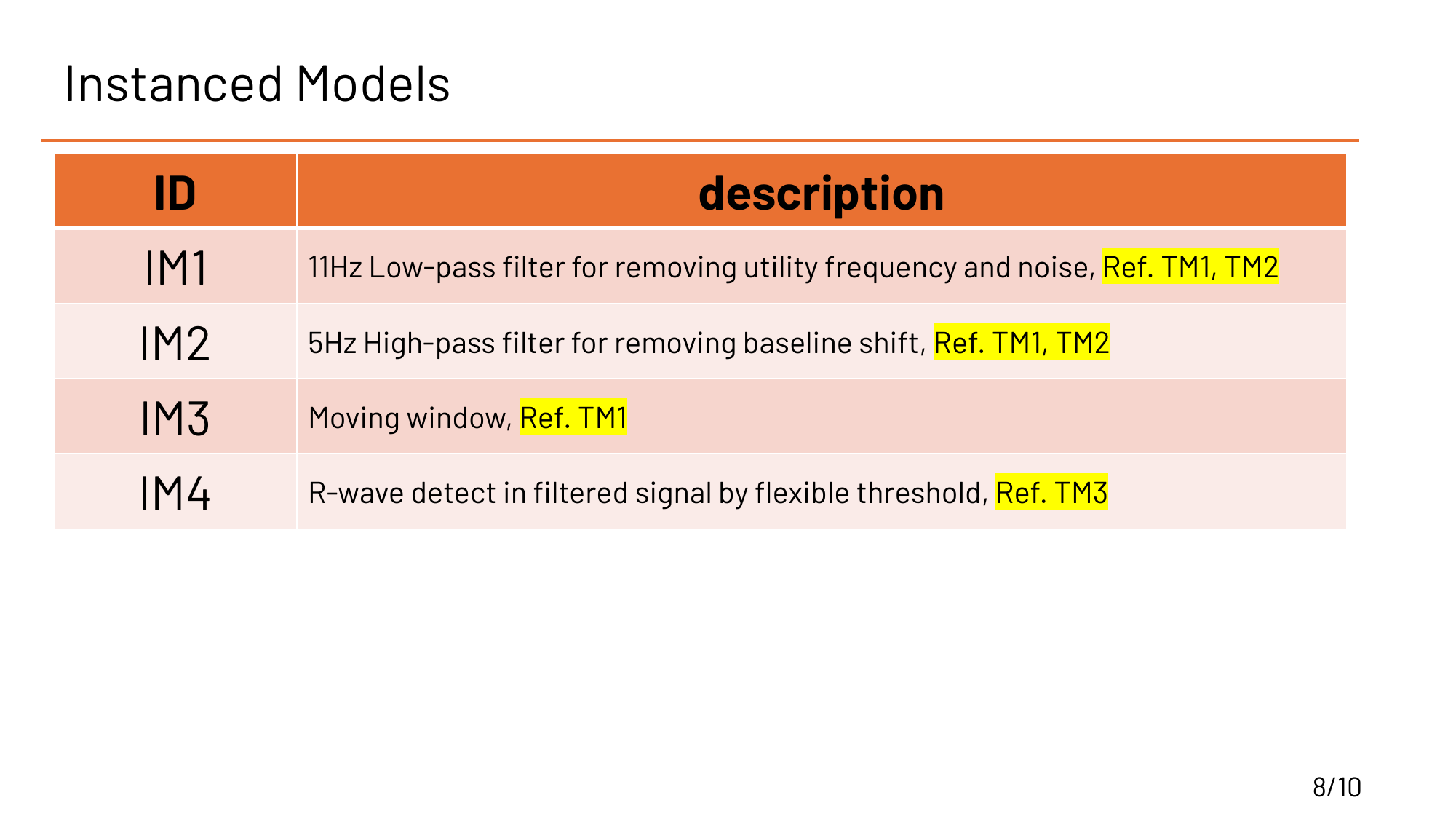

# Instanced Models
| ID | description |
| --- | --- |
| IM1 | 11Hz Low-pass filter for removing utility frequency and noise, Ref. TM1, TM2 |
| IM2 | 5Hz High-pass filter for removing baseline shift, Ref. TM1, TM2 |
| IM3 | Moving window, Ref. TM1 |
| IM4 | R-wave detect in filtered signal by flexible threshold, Ref. TM3 |
8/10